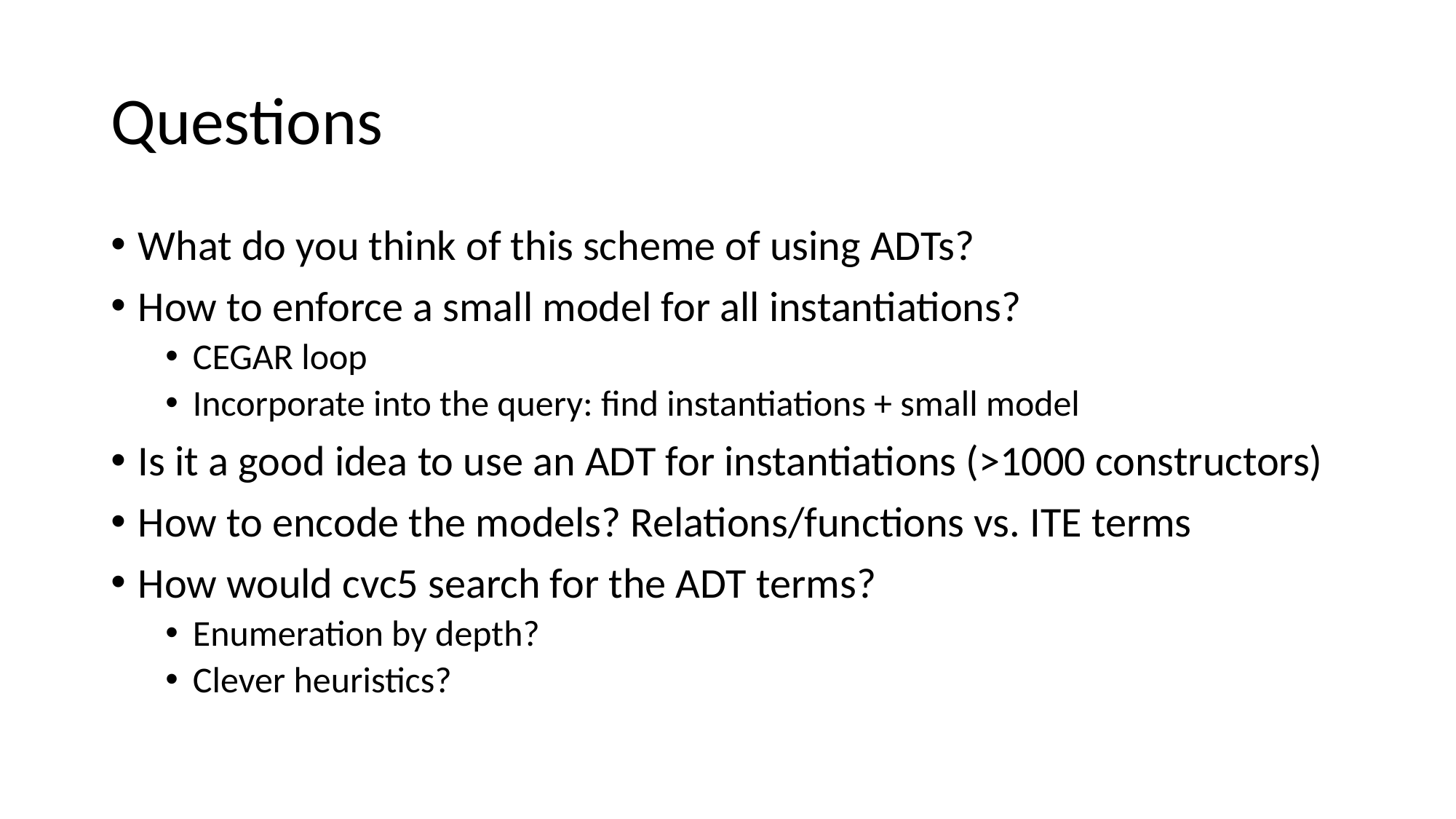

# Questions
What do you think of this scheme of using ADTs?
How to enforce a small model for all instantiations?
CEGAR loop
Incorporate into the query: find instantiations + small model
Is it a good idea to use an ADT for instantiations (>1000 constructors)
How to encode the models? Relations/functions vs. ITE terms
How would cvc5 search for the ADT terms?
Enumeration by depth?
Clever heuristics?